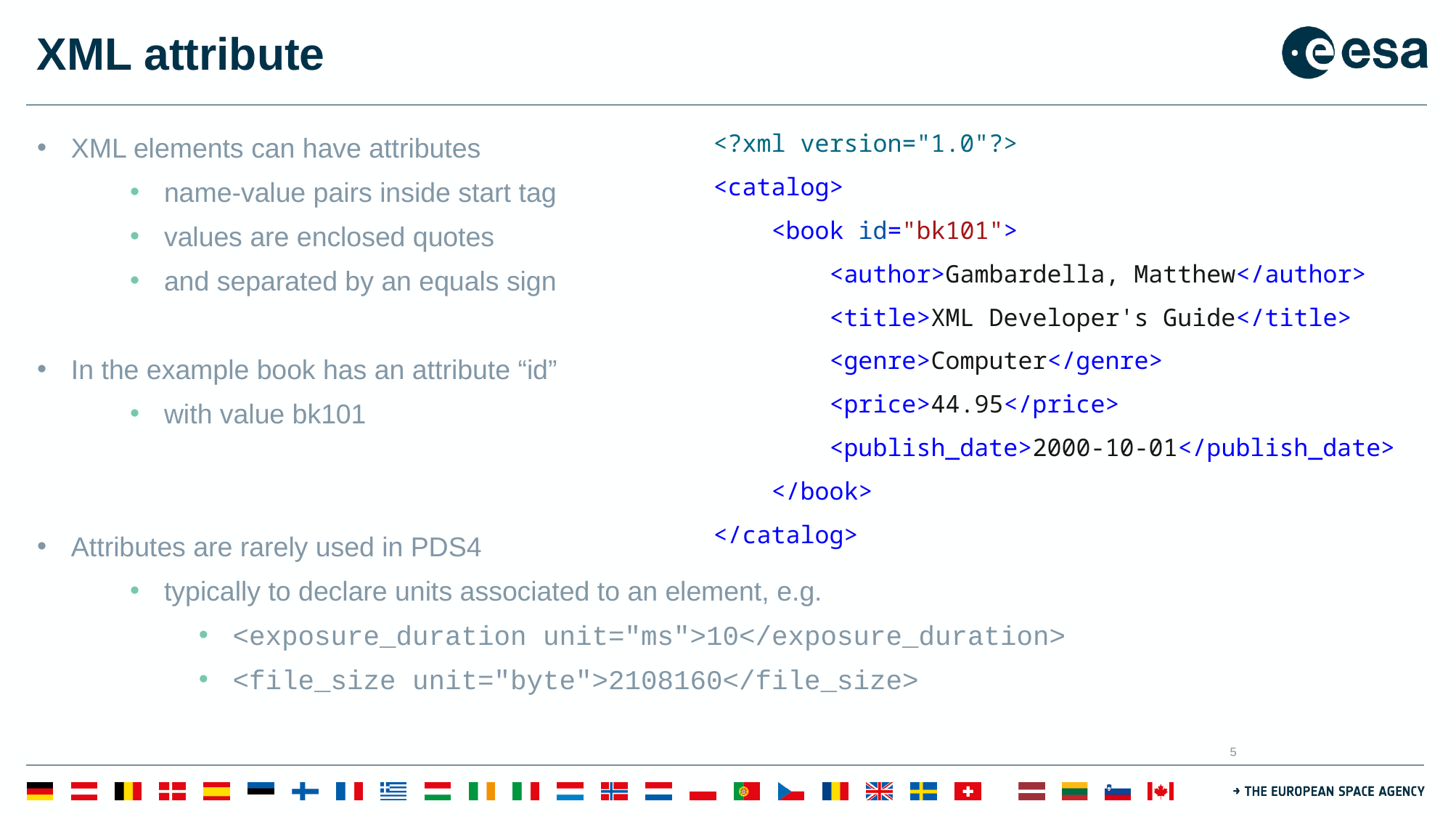

# XML attribute
<?xml version="1.0"?>
<catalog>
    <book id="bk101">
        <author>Gambardella, Matthew</author>
        <title>XML Developer's Guide</title>
        <genre>Computer</genre>
        <price>44.95</price>
        <publish_date>2000-10-01</publish_date>
    </book>
</catalog>

XML elements can have attributes
name-value pairs inside start tag
values are enclosed quotes
and separated by an equals sign

In the example book has an attribute “id”
with value bk101

Attributes are rarely used in PDS4
typically to declare units associated to an element, e.g.
<exposure_duration unit="ms">10</exposure_duration>
<file_size unit="byte">2108160</file_size>